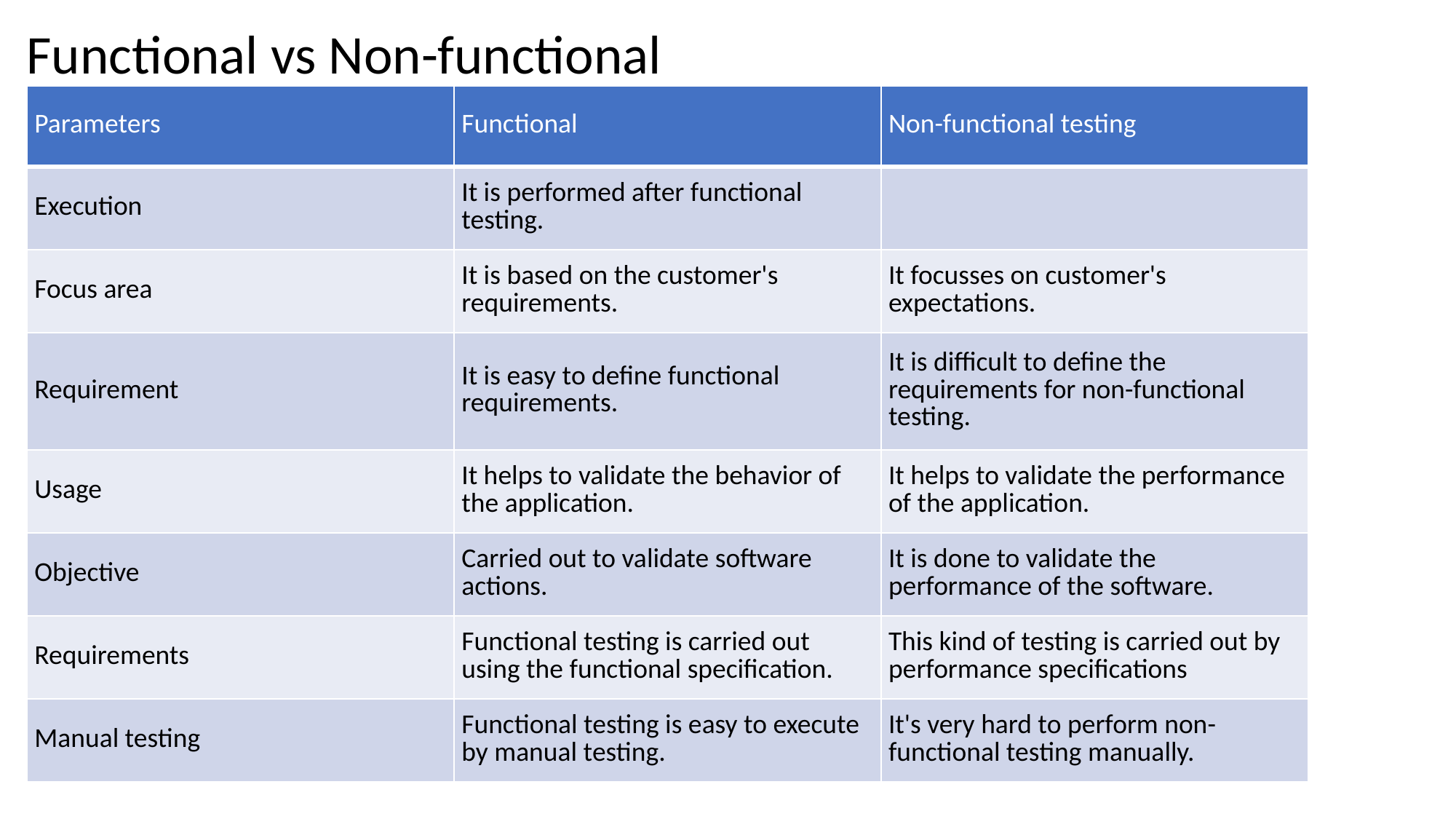

# Functional vs Non-functional
| Parameters | Functional | Non-functional testing |
| --- | --- | --- |
| Execution | It is performed after functional testing. |  |
| Focus area | It is based on the customer's requirements. | It focusses on customer's expectations. |
| Requirement | It is easy to define functional requirements. | It is difficult to define the requirements for non-functional testing. |
| Usage | It helps to validate the behavior of the application. | It helps to validate the performance of the application. |
| Objective | Carried out to validate software actions. | It is done to validate the performance of the software. |
| Requirements | Functional testing is carried out using the functional specification. | This kind of testing is carried out by performance specifications |
| Manual testing | Functional testing is easy to execute by manual testing. | It's very hard to perform non-functional testing manually. |